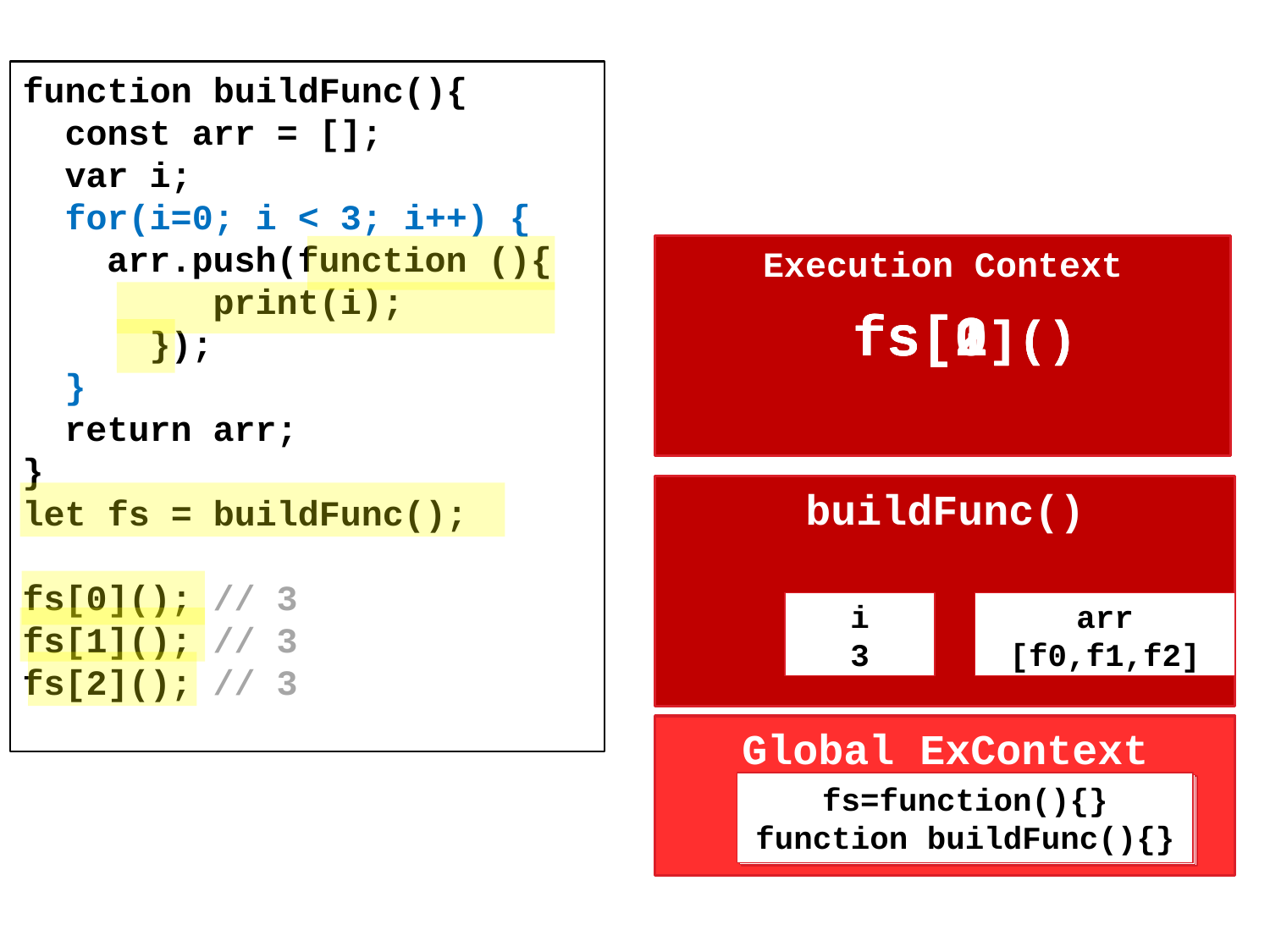

function buildFunc(){
  const arr = [];
  var i;
  for(i=0; i < 3; i++) {
    arr.push(function (){
         print(i);
      });
  }
  return arr;
}
let fs = buildFunc();

fs[0](); // 3
fs[1](); // 3
fs[2](); // 3

Execution Context
fs[0]()
fs[1]()
fs[2]()
buildFunc()

i
3
arr
[f0,f1,f2]

Global ExContext
fs=function(){}
function buildFunc(){}
fs
function buildFunc(){}
fs
function buildFunc(){}